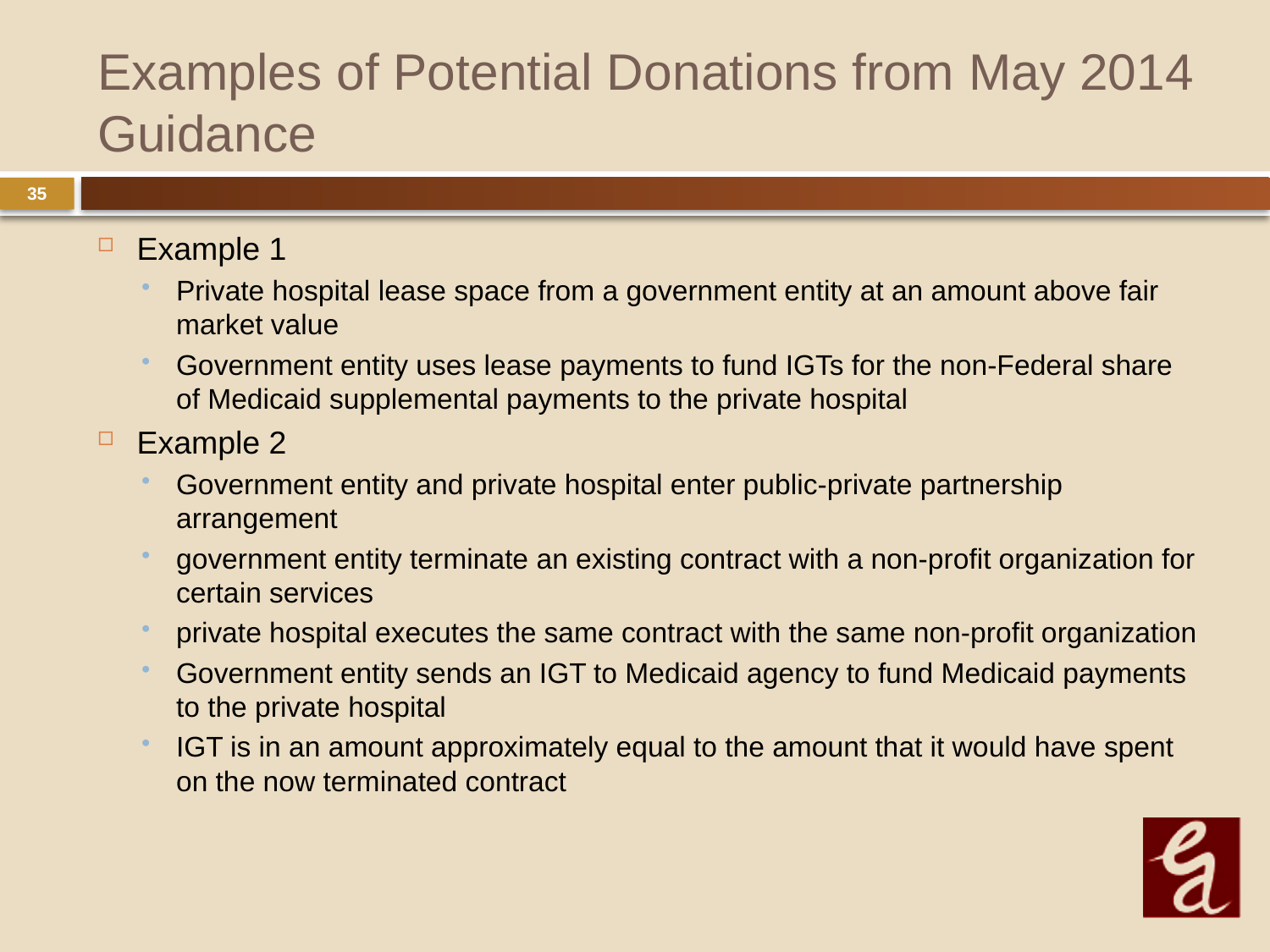

# Examples of Potential Donations from May 2014 Guidance
35
Example 1
Private hospital lease space from a government entity at an amount above fair market value
Government entity uses lease payments to fund IGTs for the non-Federal share of Medicaid supplemental payments to the private hospital
Example 2
Government entity and private hospital enter public-private partnership arrangement
government entity terminate an existing contract with a non-profit organization for certain services
private hospital executes the same contract with the same non-profit organization
Government entity sends an IGT to Medicaid agency to fund Medicaid payments to the private hospital
IGT is in an amount approximately equal to the amount that it would have spent on the now terminated contract